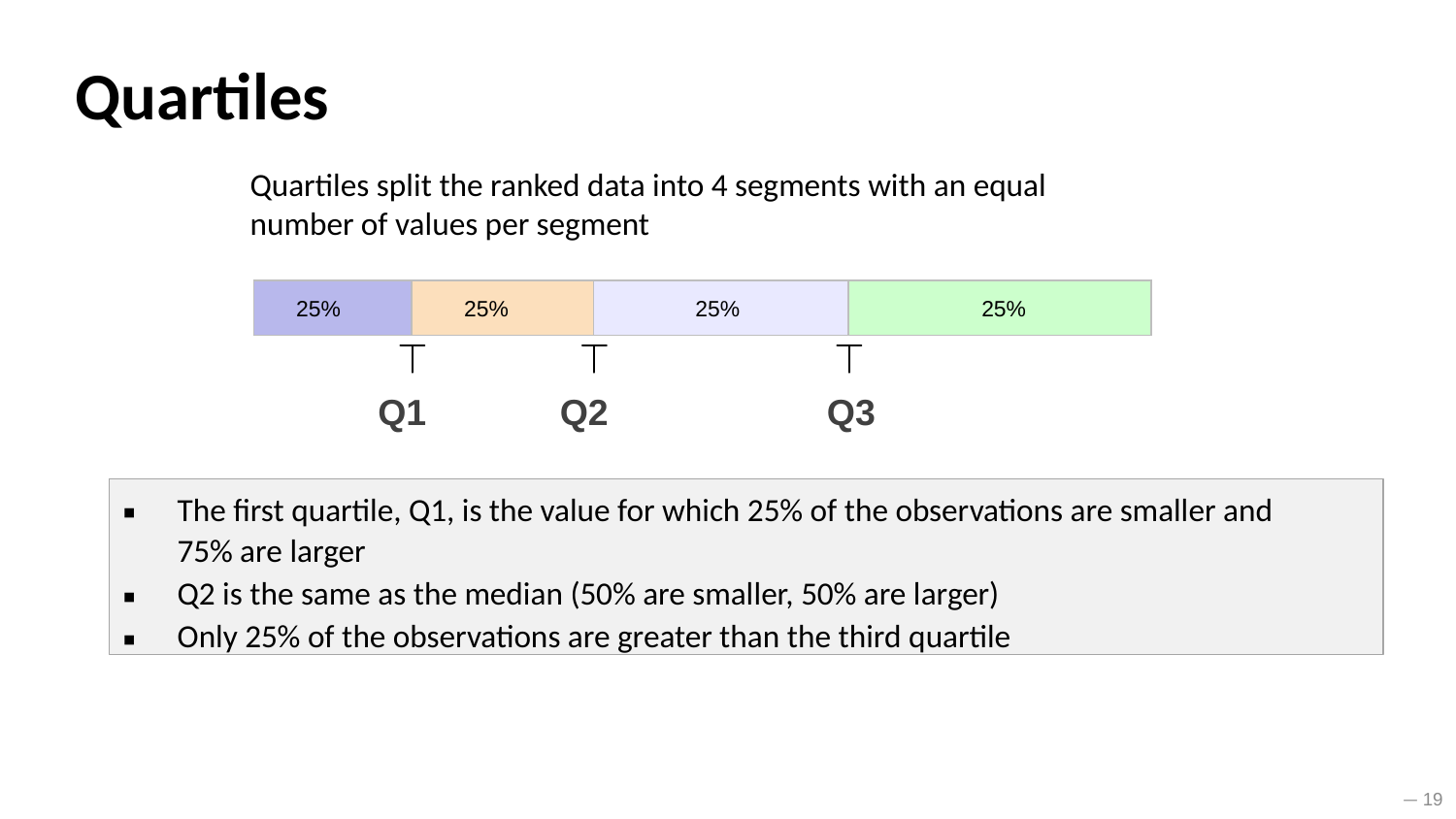

# Quartiles
Quartiles split the ranked data into 4 segments with an equal number of values per segment
| 25% | 25% | 25% | 25% |
| --- | --- | --- | --- |

Q1
Q2
Q3
The first quartile, Q1, is the value for which 25% of the observations are smaller and 75% are larger
Q2 is the same as the median (50% are smaller, 50% are larger)
Only 25% of the observations are greater than the third quartile
— 19